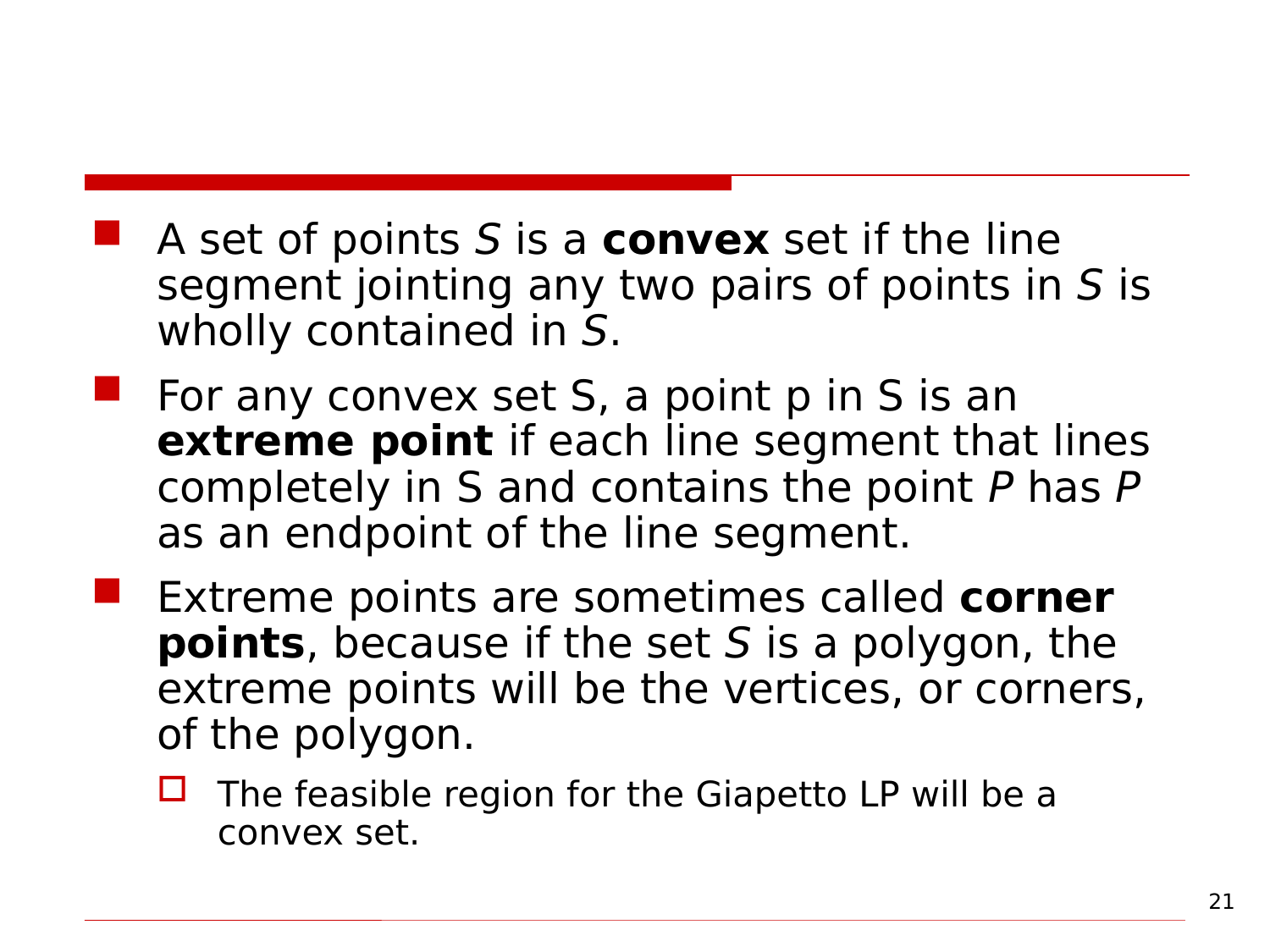

#
A set of points S is a convex set if the line segment jointing any two pairs of points in S is wholly contained in S.
For any convex set S, a point p in S is an extreme point if each line segment that lines completely in S and contains the point P has P as an endpoint of the line segment.
Extreme points are sometimes called corner points, because if the set S is a polygon, the extreme points will be the vertices, or corners, of the polygon.
The feasible region for the Giapetto LP will be a convex set.